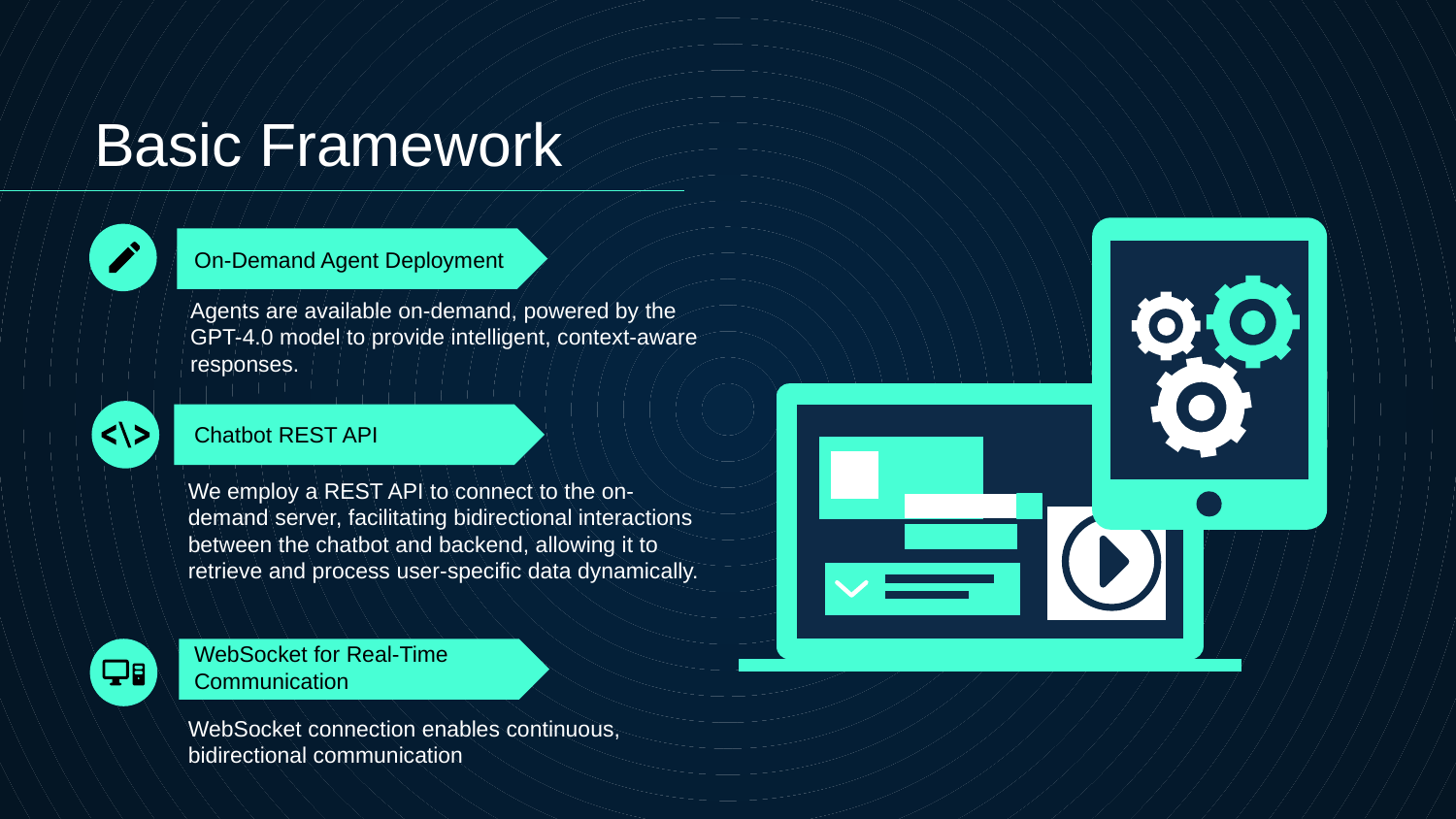

Basic Framework

# On-Demand Agent Deployment

Agents are available on-demand, powered by the GPT-4.0 model to provide intelligent, context-aware responses.

Chatbot REST API

We employ a REST API to connect to the on-demand server, facilitating bidirectional interactions between the chatbot and backend, allowing it to retrieve and process user-specific data dynamically.

WebSocket for Real-Time Communication
WebSocket connection enables continuous, bidirectional communication